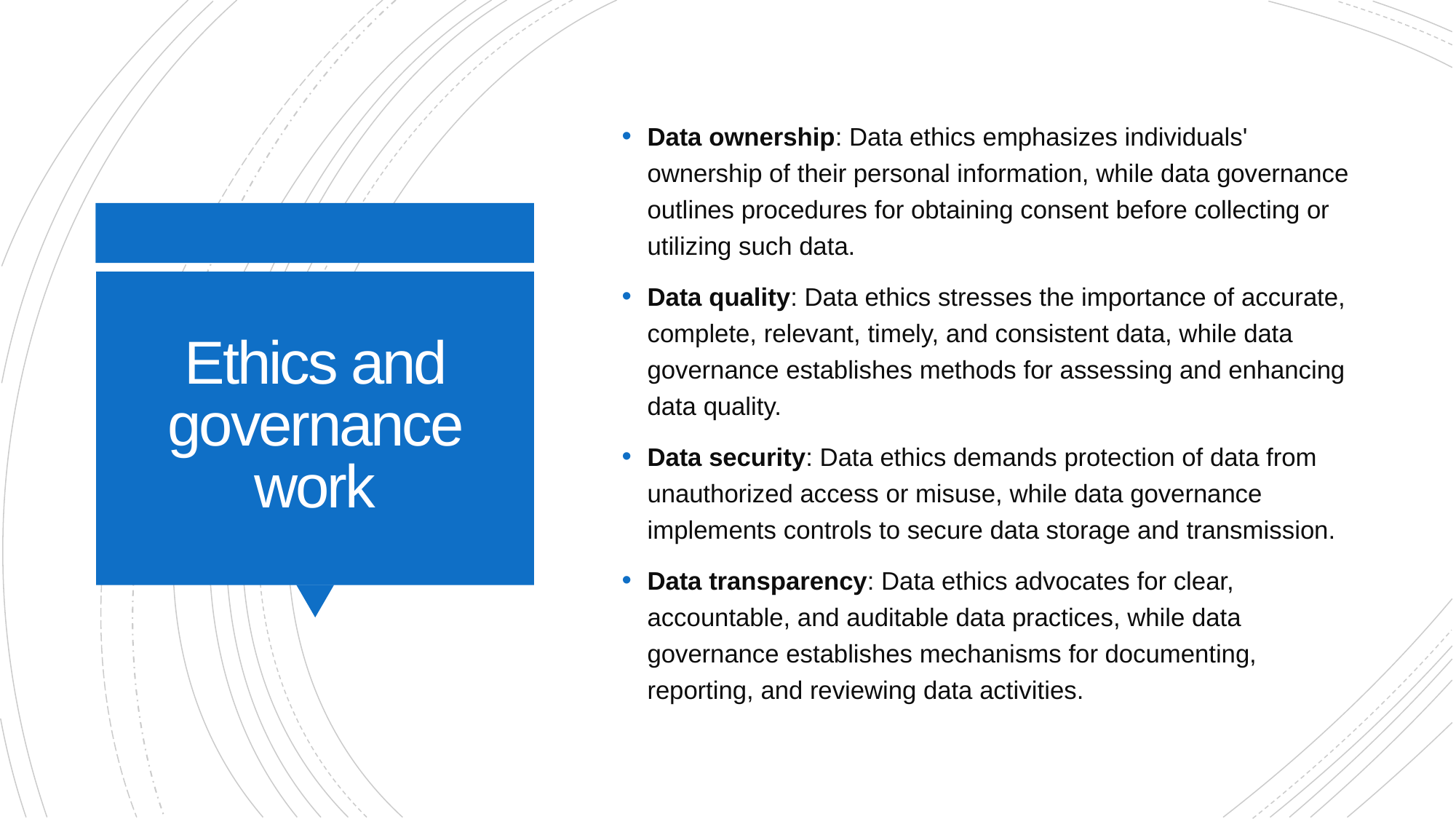

Data ownership: Data ethics emphasizes individuals' ownership of their personal information, while data governance outlines procedures for obtaining consent before collecting or utilizing such data.
Data quality: Data ethics stresses the importance of accurate, complete, relevant, timely, and consistent data, while data governance establishes methods for assessing and enhancing data quality.
Data security: Data ethics demands protection of data from unauthorized access or misuse, while data governance implements controls to secure data storage and transmission.
Data transparency: Data ethics advocates for clear, accountable, and auditable data practices, while data governance establishes mechanisms for documenting, reporting, and reviewing data activities.
# Ethics and governance work